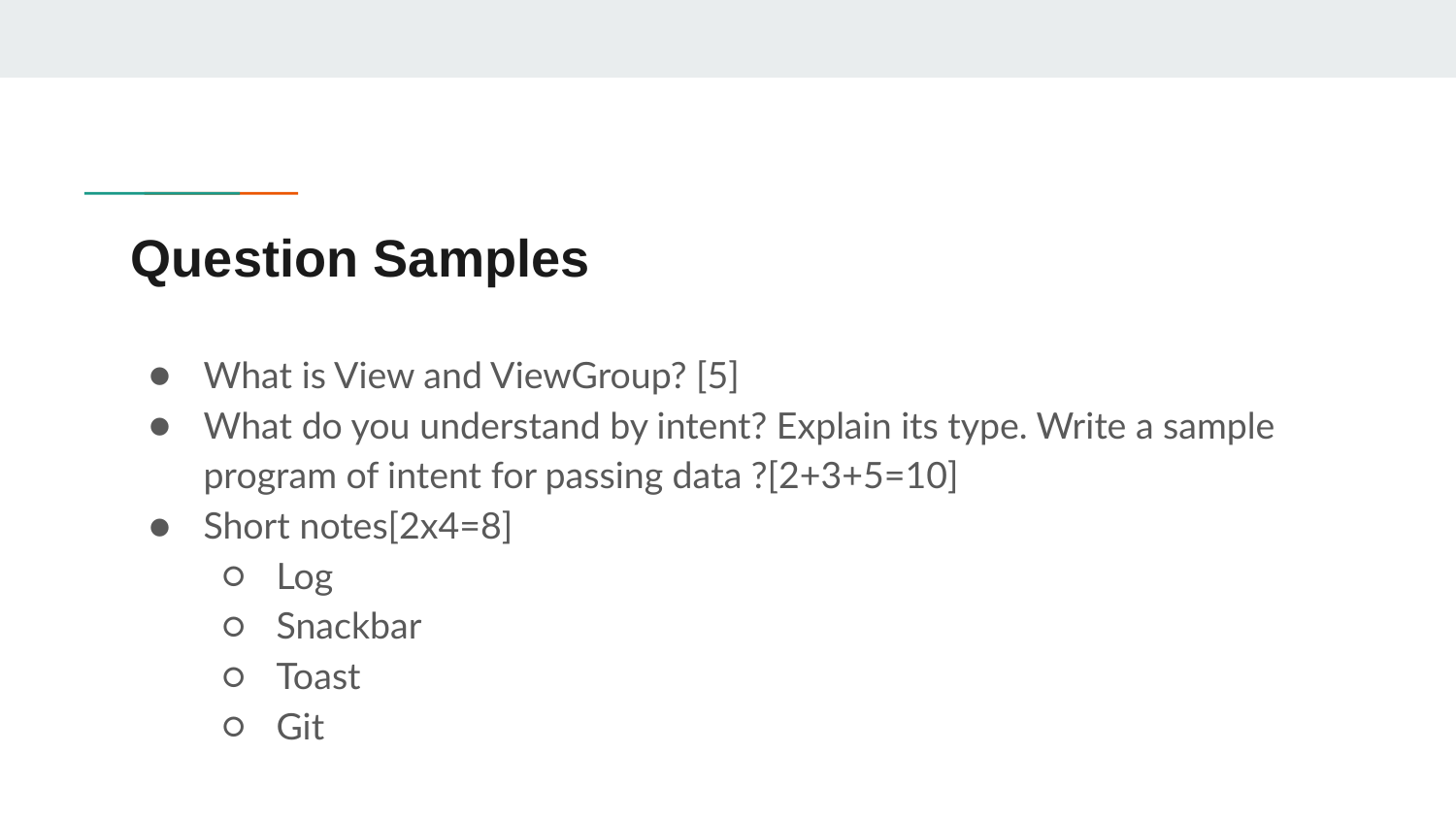

# Question Samples
What is View and ViewGroup? [5]
What do you understand by intent? Explain its type. Write a sample program of intent for passing data ?[2+3+5=10]
Short notes[2x4=8]
Log
Snackbar
Toast
Git